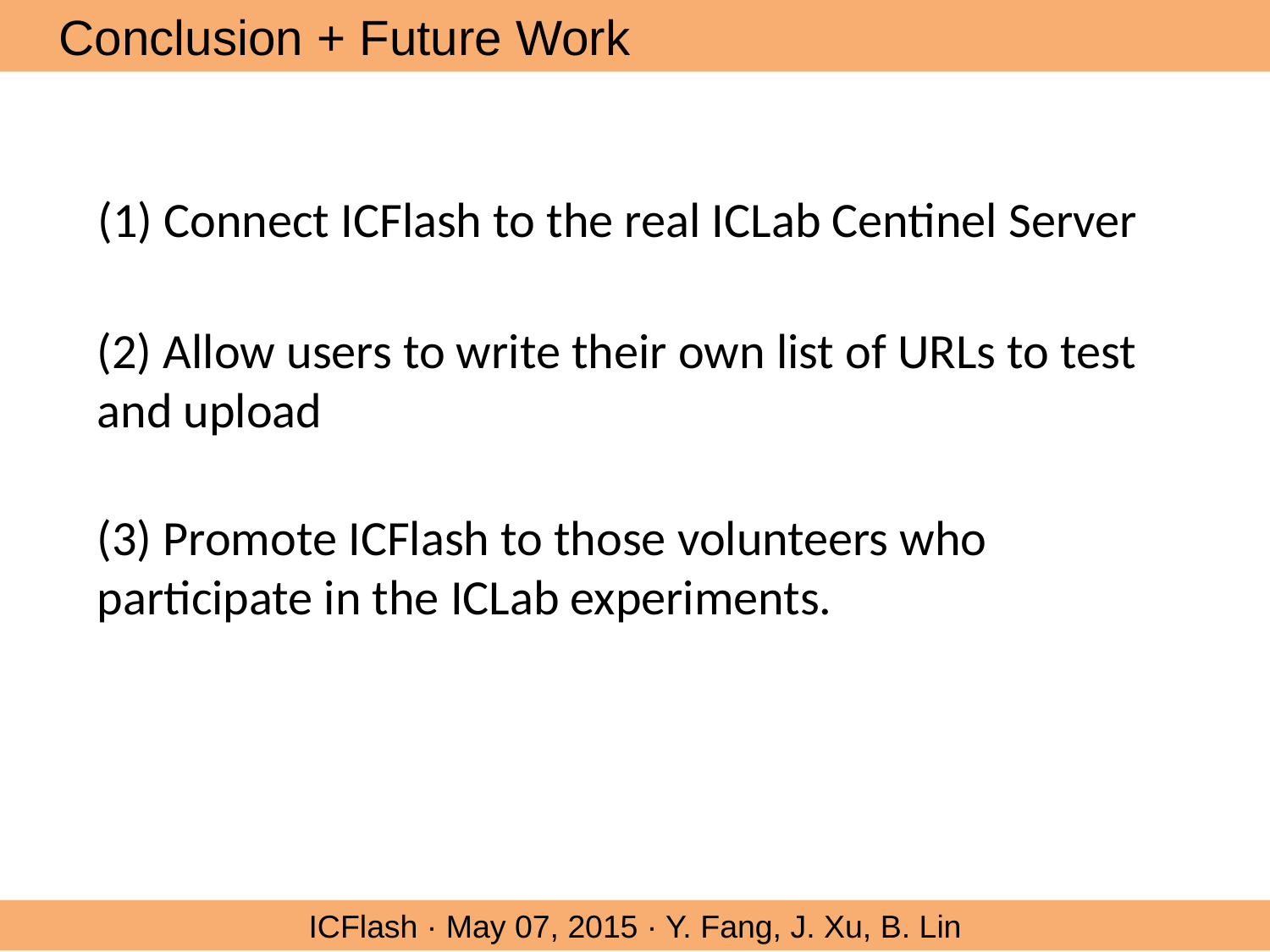

Conclusion + Future Work
(1) Connect ICFlash to the real ICLab Centinel Server
(2) Allow users to write their own list of URLs to test and upload
(3) Promote ICFlash to those volunteers who participate in the ICLab experiments.
ICFlash · May 07, 2015 · Y. Fang, J. Xu, B. Lin